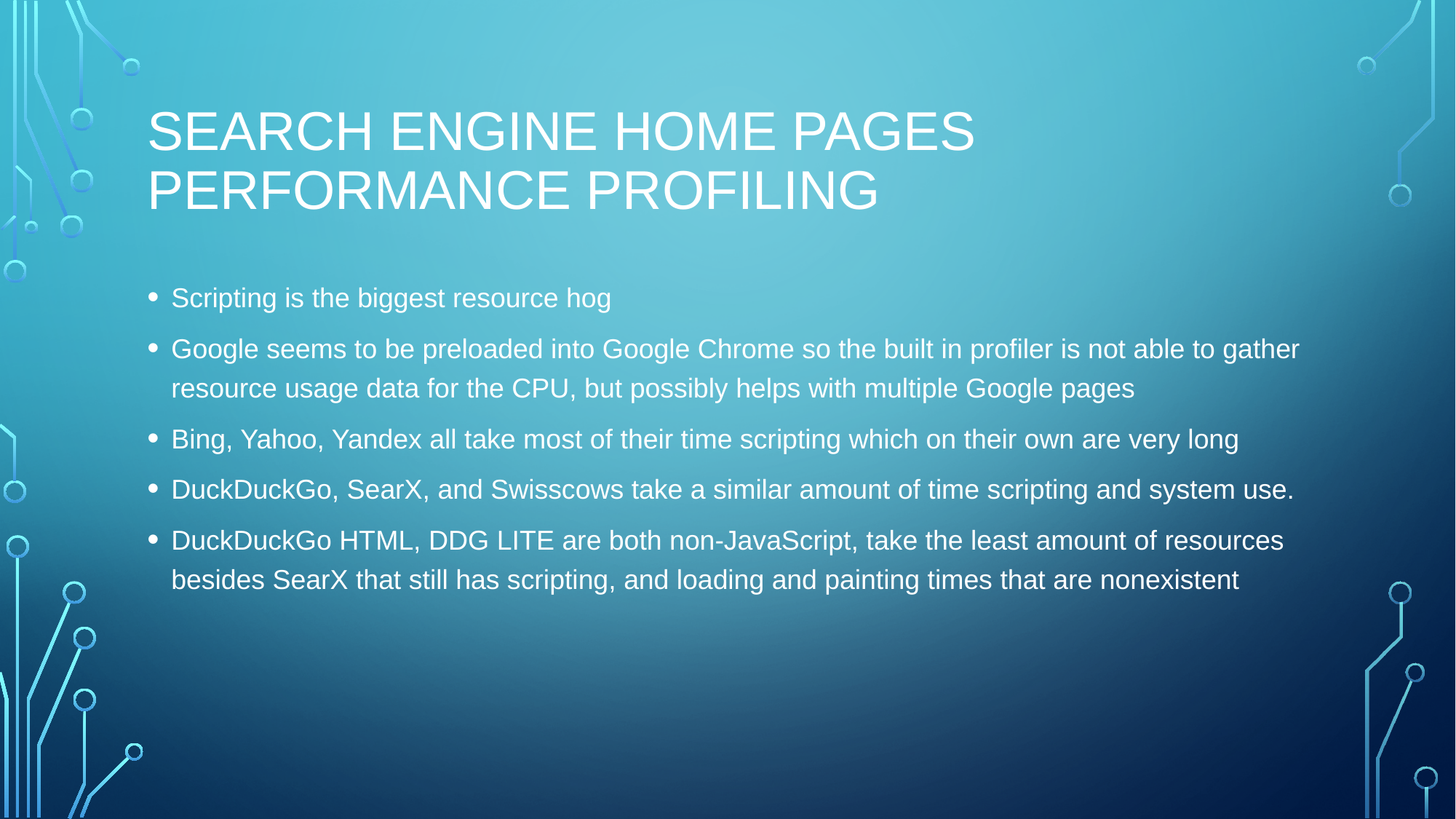

# Search Engine Home Pages Performance Profiling
Scripting is the biggest resource hog
Google seems to be preloaded into Google Chrome so the built in profiler is not able to gather resource usage data for the CPU, but possibly helps with multiple Google pages
Bing, Yahoo, Yandex all take most of their time scripting which on their own are very long
DuckDuckGo, SearX, and Swisscows take a similar amount of time scripting and system use.
DuckDuckGo HTML, DDG LITE are both non-JavaScript, take the least amount of resources besides SearX that still has scripting, and loading and painting times that are nonexistent